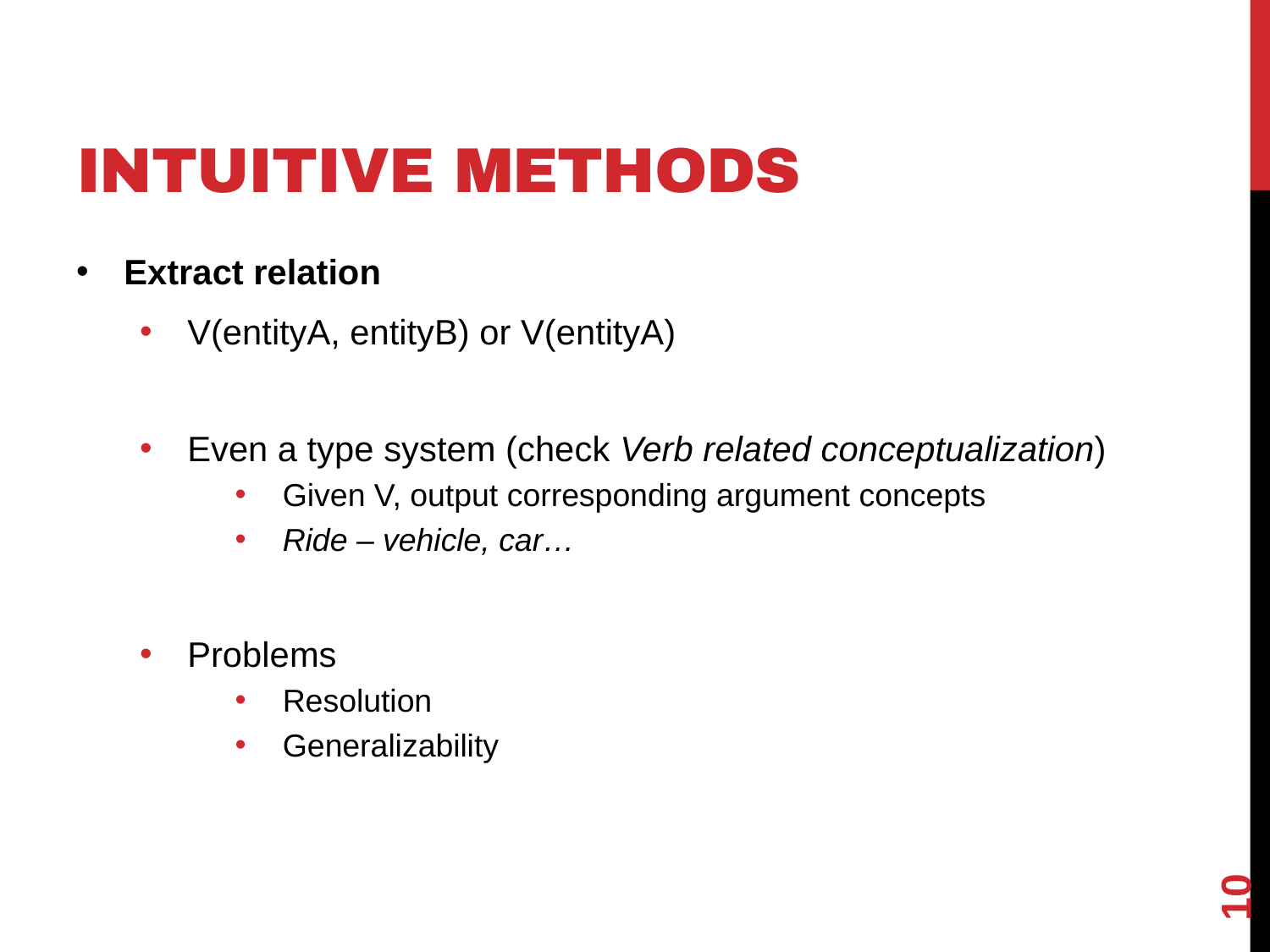

# Intuitive methods
Extract relation
V(entityA, entityB) or V(entityA)

Even a type system (check Verb related conceptualization)
Given V, output corresponding argument concepts
Ride – vehicle, car…

Problems
Resolution
Generalizability

10